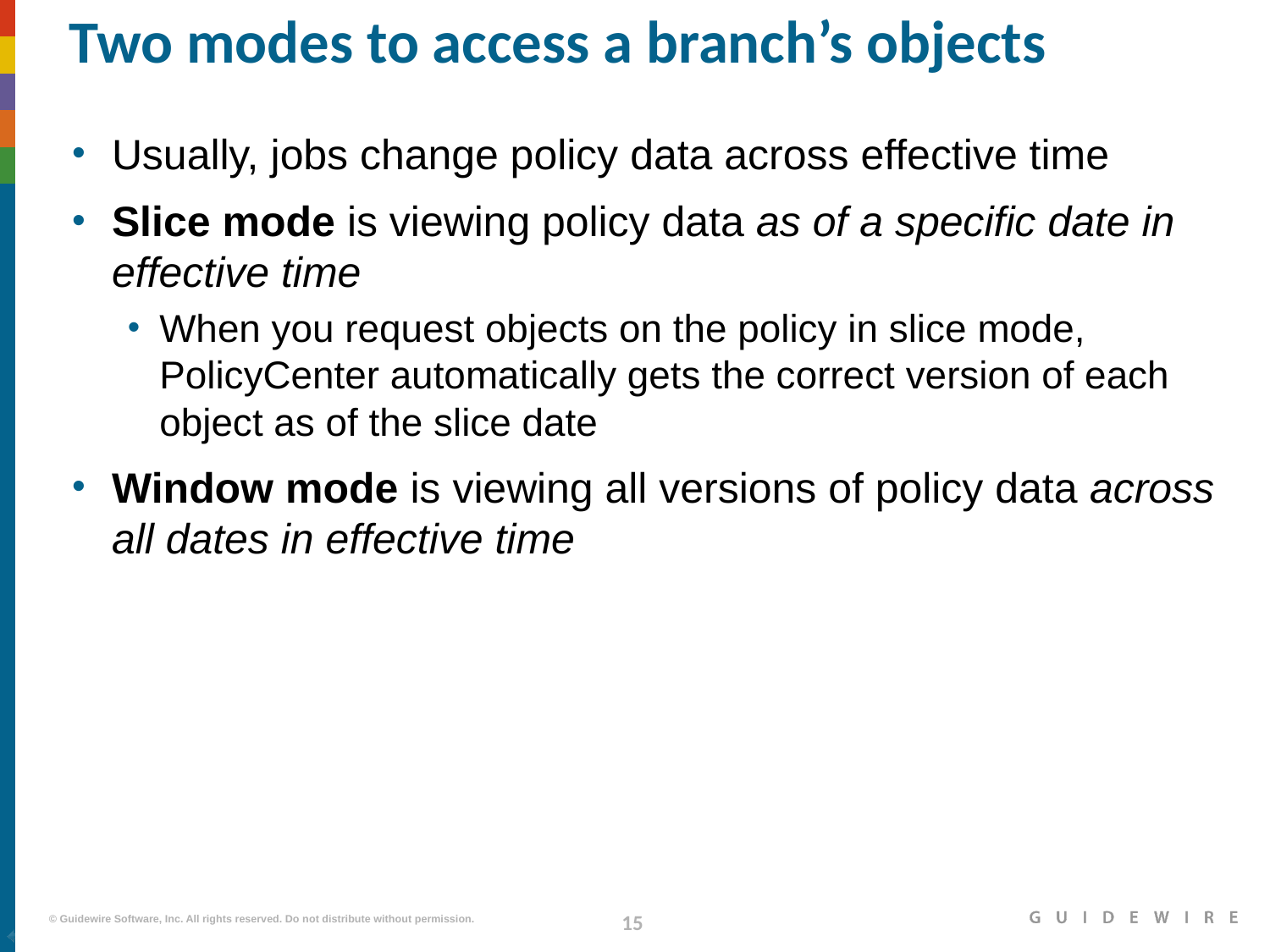

# Two modes to access a branch’s objects
Usually, jobs change policy data across effective time
Slice mode is viewing policy data as of a specific date in effective time
When you request objects on the policy in slice mode, PolicyCenter automatically gets the correct version of each object as of the slice date
Window mode is viewing all versions of policy data across all dates in effective time